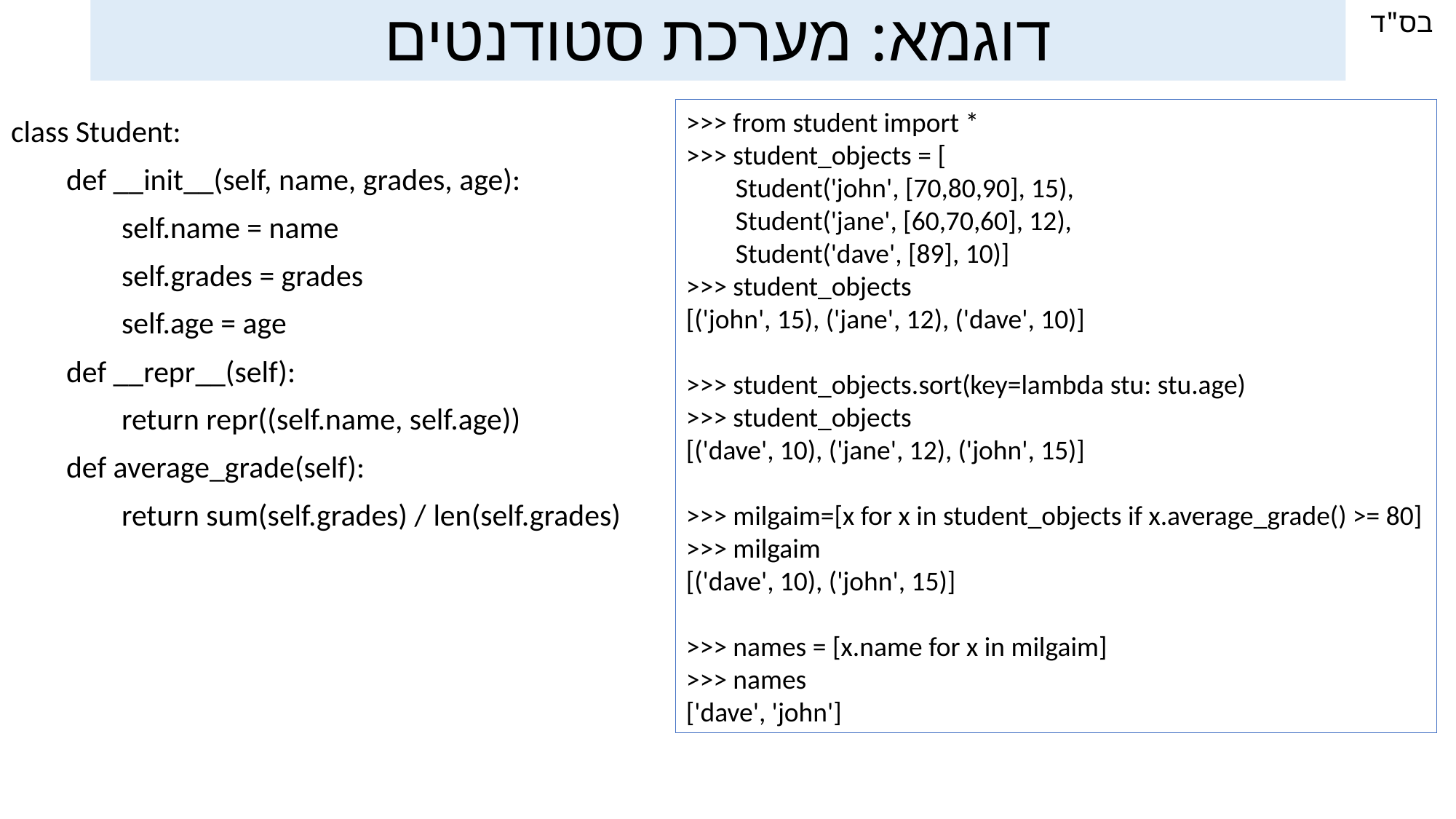

# דוגמא: מערכת סטודנטים
>>> from student import *
>>> student_objects = [
        Student('john', [70,80,90], 15),
        Student('jane', [60,70,60], 12),
        Student('dave', [89], 10)]
>>> student_objects
[('john', 15), ('jane', 12), ('dave', 10)]

>>> student_objects.sort(key=lambda stu: stu.age)
>>> student_objects
[('dave', 10), ('jane', 12), ('john', 15)]

>>> milgaim=[x for x in student_objects if x.average_grade() >= 80]
>>> milgaim
[('dave', 10), ('john', 15)]

>>> names = [x.name for x in milgaim]
>>> names
['dave', 'john']
class Student:
        def __init__(self, name, grades, age):
                self.name = name
                self.grades = grades
                self.age = age
        def __repr__(self):
                return repr((self.name, self.age))
        def average_grade(self):
                return sum(self.grades) / len(self.grades)